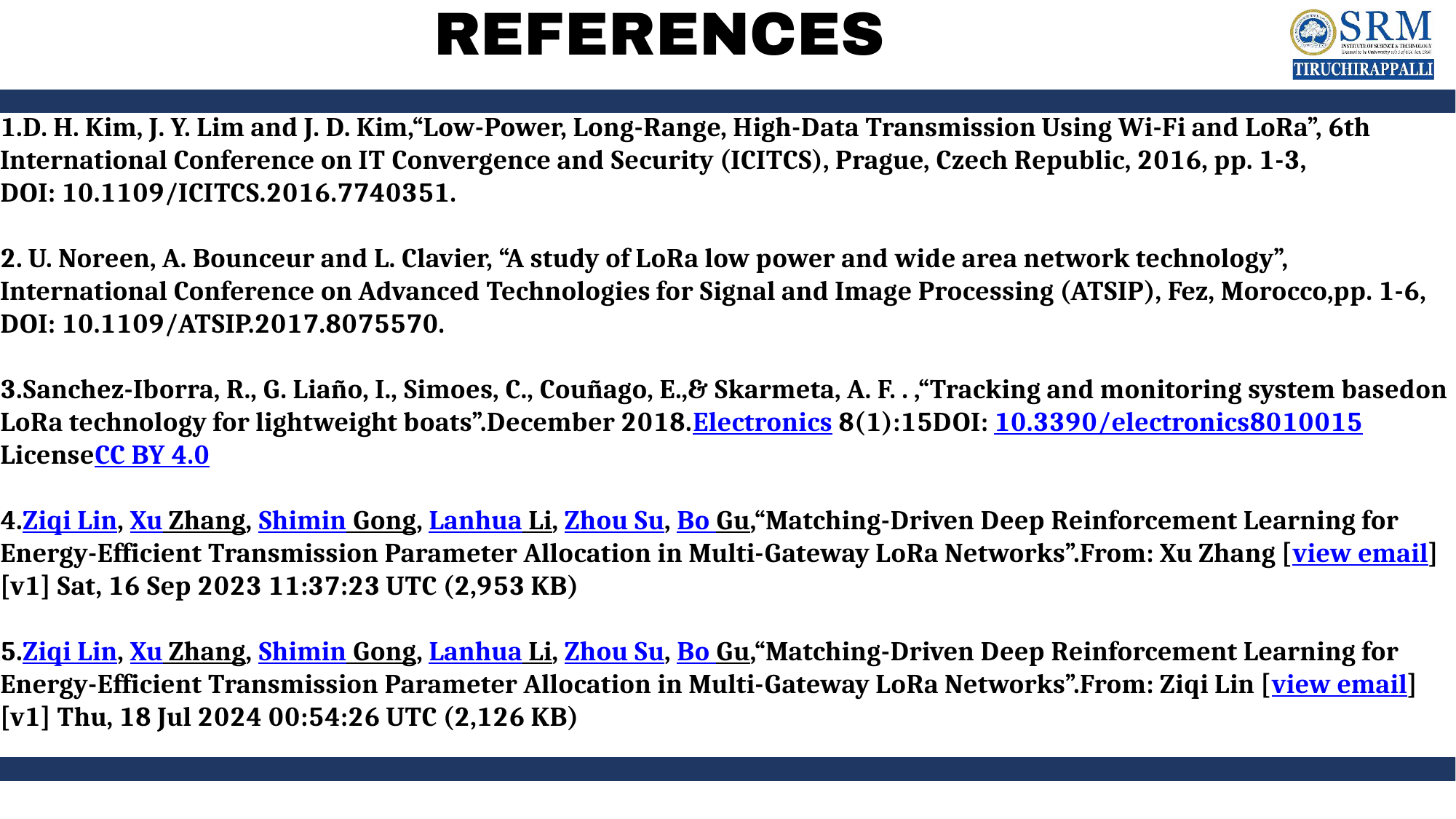

# REFERENCES
1.D. H. Kim, J. Y. Lim and J. D. Kim,“Low-Power, Long-Range, High-Data Transmission Using Wi-Fi and LoRa”, 6th International Conference on IT Convergence and Security (ICITCS), Prague, Czech Republic, 2016, pp. 1-3,
DOI: 10.1109/ICITCS.2016.7740351.

2. U. Noreen, A. Bounceur and L. Clavier, “A study of LoRa low power and wide area network technology”, International Conference on Advanced Technologies for Signal and Image Processing (ATSIP), Fez, Morocco,pp. 1-6, DOI: 10.1109/ATSIP.2017.8075570.

3.Sanchez-Iborra, R., G. Liaño, I., Simoes, C., Couñago, E.,& Skarmeta, A. F. . ,“Tracking and monitoring system basedon LoRa technology for lightweight boats”.December 2018.Electronics 8(1):15DOI: 10.3390/electronics8010015LicenseCC BY 4.0

4.Ziqi Lin, Xu Zhang, Shimin Gong, Lanhua Li, Zhou Su, Bo Gu,“Matching-Driven Deep Reinforcement Learning for Energy-Efficient Transmission Parameter Allocation in Multi-Gateway LoRa Networks”.From: Xu Zhang [view email]
[v1] Sat, 16 Sep 2023 11:37:23 UTC (2,953 KB)

5.Ziqi Lin, Xu Zhang, Shimin Gong, Lanhua Li, Zhou Su, Bo Gu,“Matching-Driven Deep Reinforcement Learning for Energy-Efficient Transmission Parameter Allocation in Multi-Gateway LoRa Networks”.From: Ziqi Lin [view email]
[v1] Thu, 18 Jul 2024 00:54:26 UTC (2,126 KB)